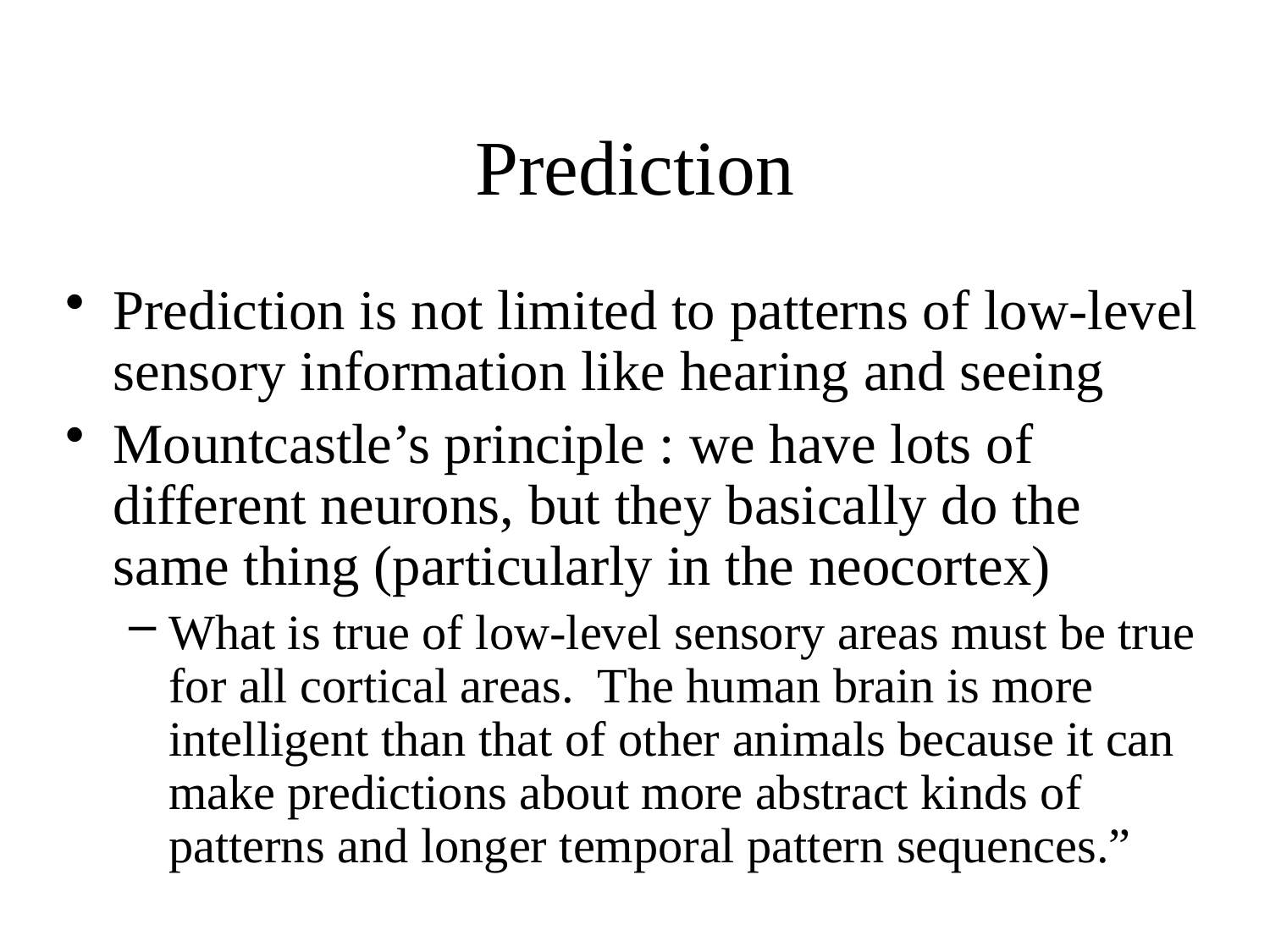

# Prediction
Prediction is not limited to patterns of low-level sensory information like hearing and seeing
Mountcastle’s principle : we have lots of different neurons, but they basically do the same thing (particularly in the neocortex)
What is true of low-level sensory areas must be true for all cortical areas.  The human brain is more intelligent than that of other animals because it can make predictions about more abstract kinds of patterns and longer temporal pattern sequences.”